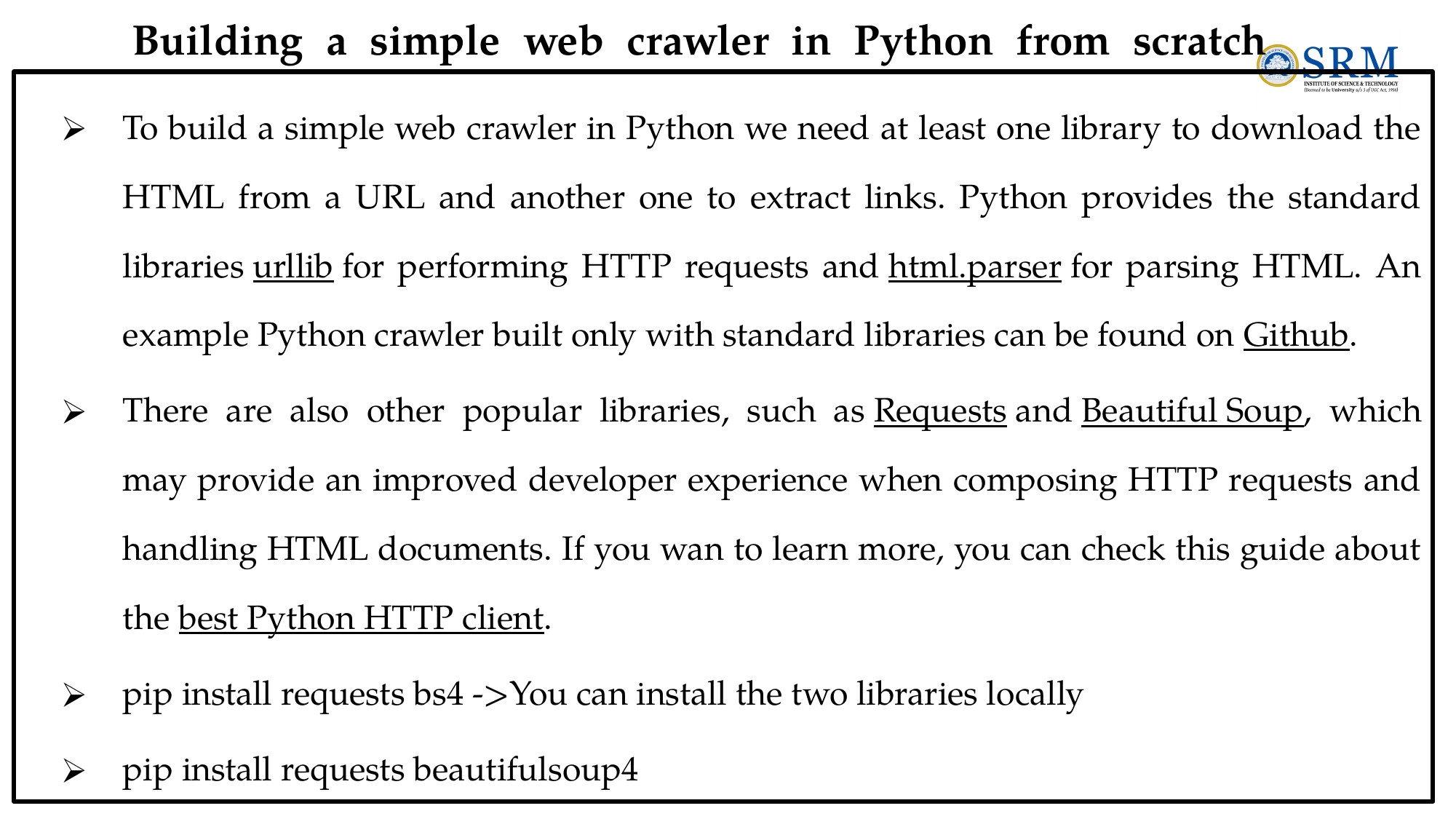

# Building a simple web crawler in Python from scratch
To build a simple web crawler in Python we need at least one library to download the HTML from a URL and another one to extract links. Python provides the standard libraries urllib for performing HTTP requests and html.parser for parsing HTML. An example Python crawler built only with standard libraries can be found on Github.
There are also other popular libraries, such as Requests and Beautiful Soup, which may provide an improved developer experience when composing HTTP requests and handling HTML documents. If you wan to learn more, you can check this guide about the best Python HTTP client.
pip install requests bs4 ->You can install the two libraries locally
pip install requests beautifulsoup4